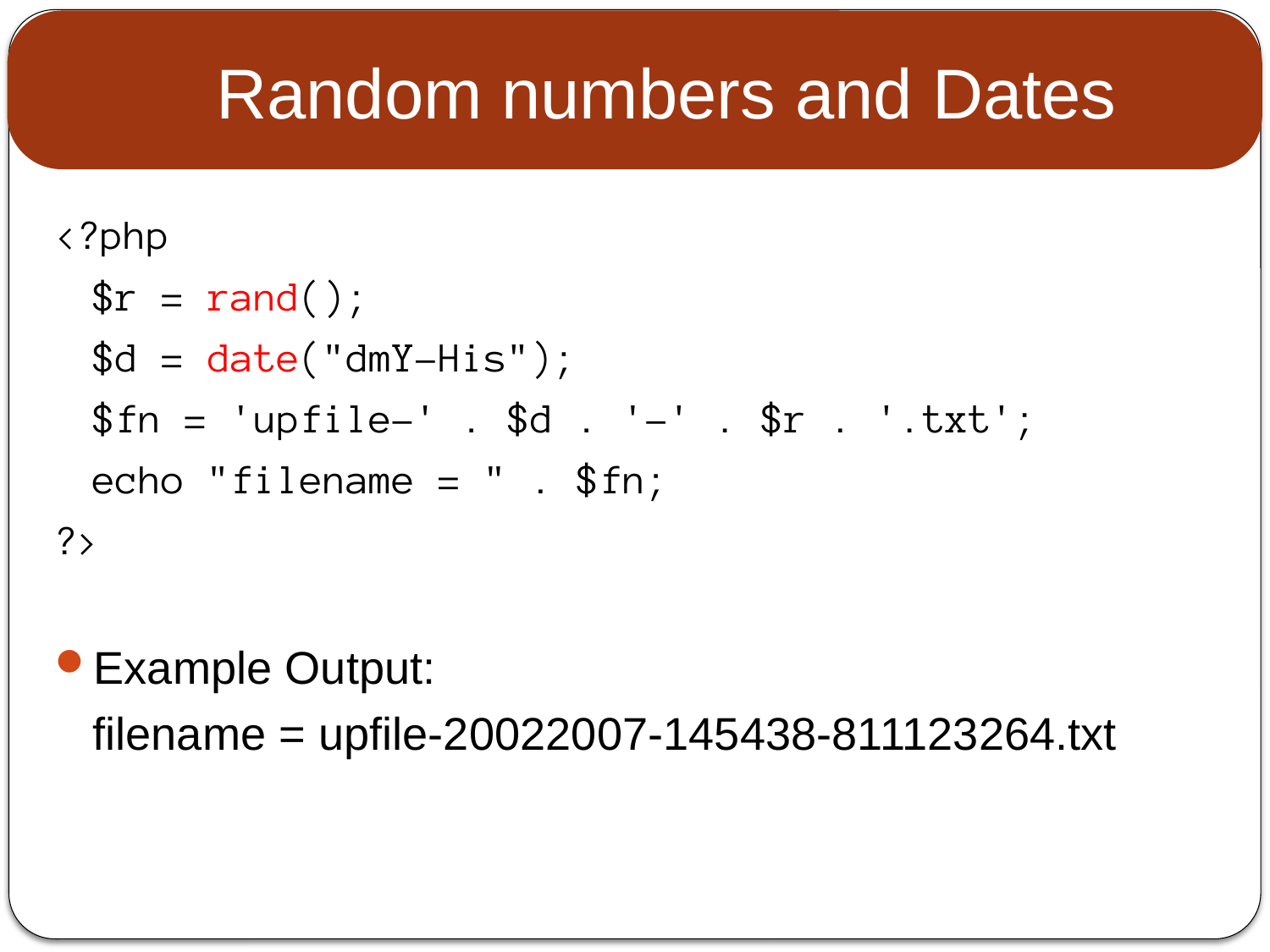

# Random numbers and Dates
<?php
	$r = rand();
	$d = date("dmY-His");
	$fn = 'upfile-' . $d . '-' . $r . '.txt';
	echo "filename = " . $fn;
?>

Example Output:
	filename = upfile-20022007-145438-811123264.txt